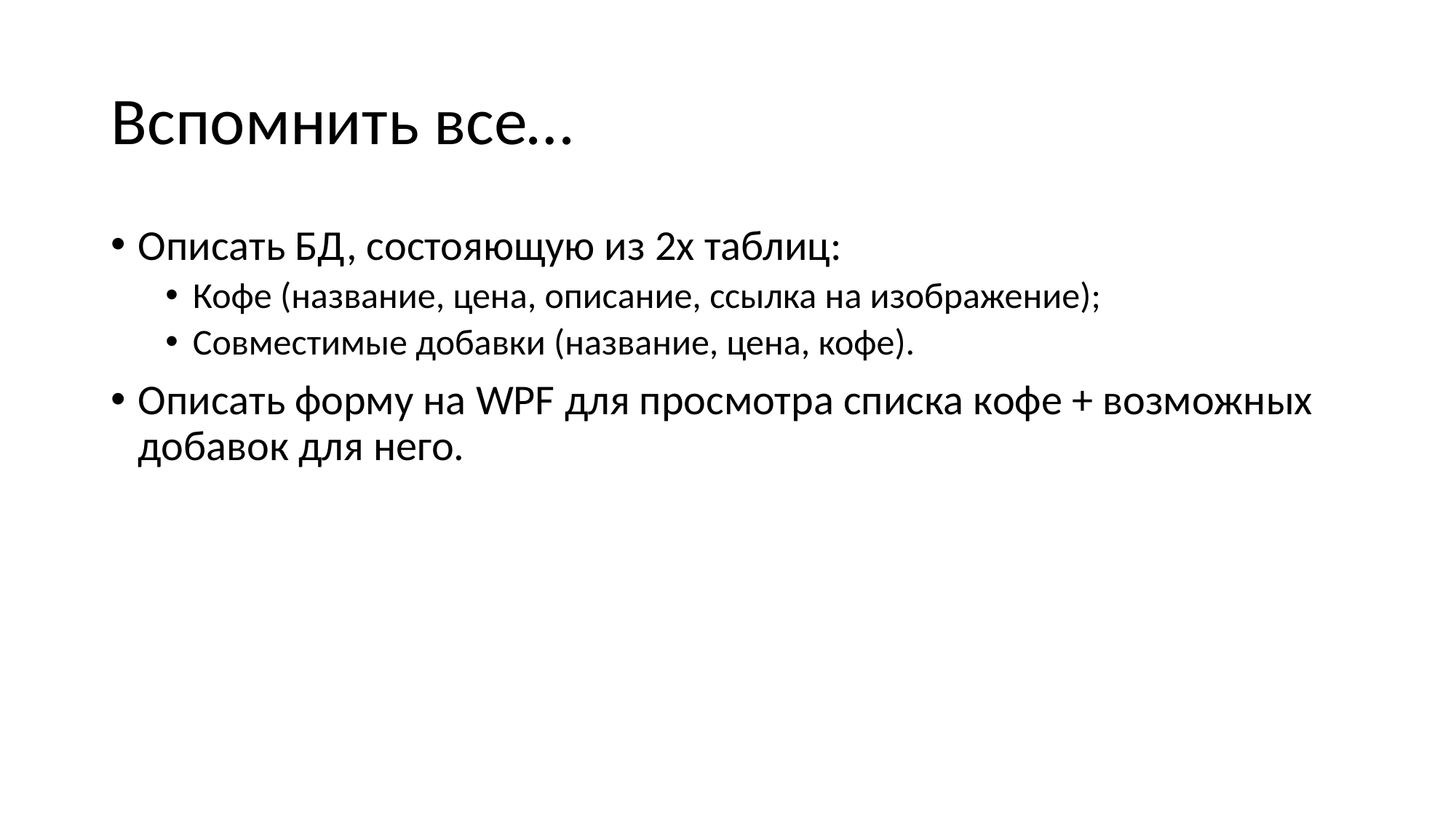

# Вспомнить все…
Описать БД, состояющую из 2х таблиц:
Кофе (название, цена, описание, ссылка на изображение);
Совместимые добавки (название, цена, кофе).
Описать форму на WPF для просмотра списка кофе + возможных добавок для него.